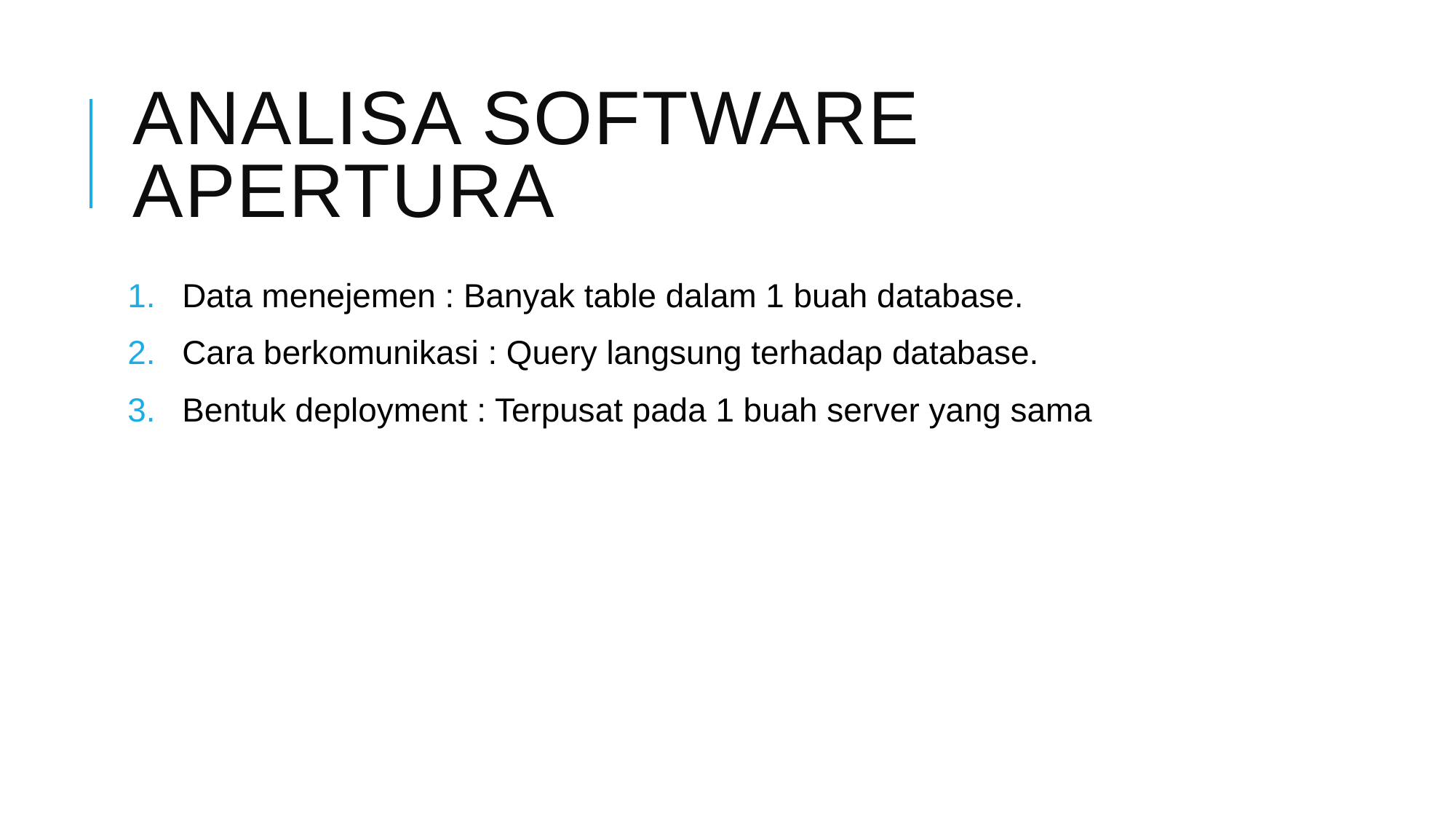

# Analisa software apertura
Data menejemen : Banyak table dalam 1 buah database.
Cara berkomunikasi : Query langsung terhadap database.
Bentuk deployment : Terpusat pada 1 buah server yang sama